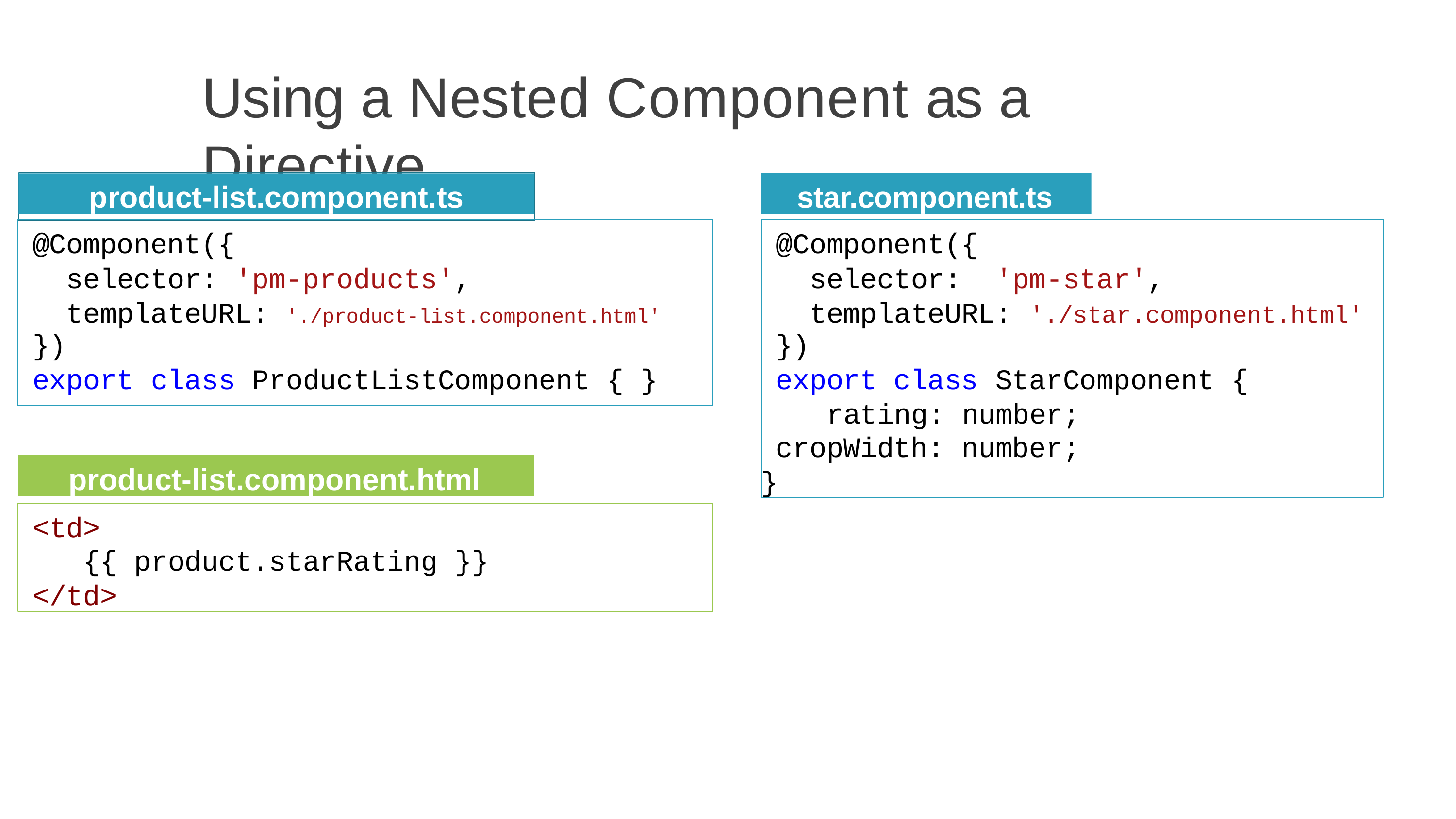

# Using a Nested Component as a Directive
star.component.ts

product-list.component.ts

@Component({
selector: 'pm-star',  templateURL: './star.component.html'
})
export class StarComponent {  rating: number;
cropWidth: number;
}
@Component({
selector: 'pm-products',  templateURL: './product-list.component.html'
})
export class ProductListComponent { }
product-list.component.html
<td>
{{ product.starRating }}
</td>
10